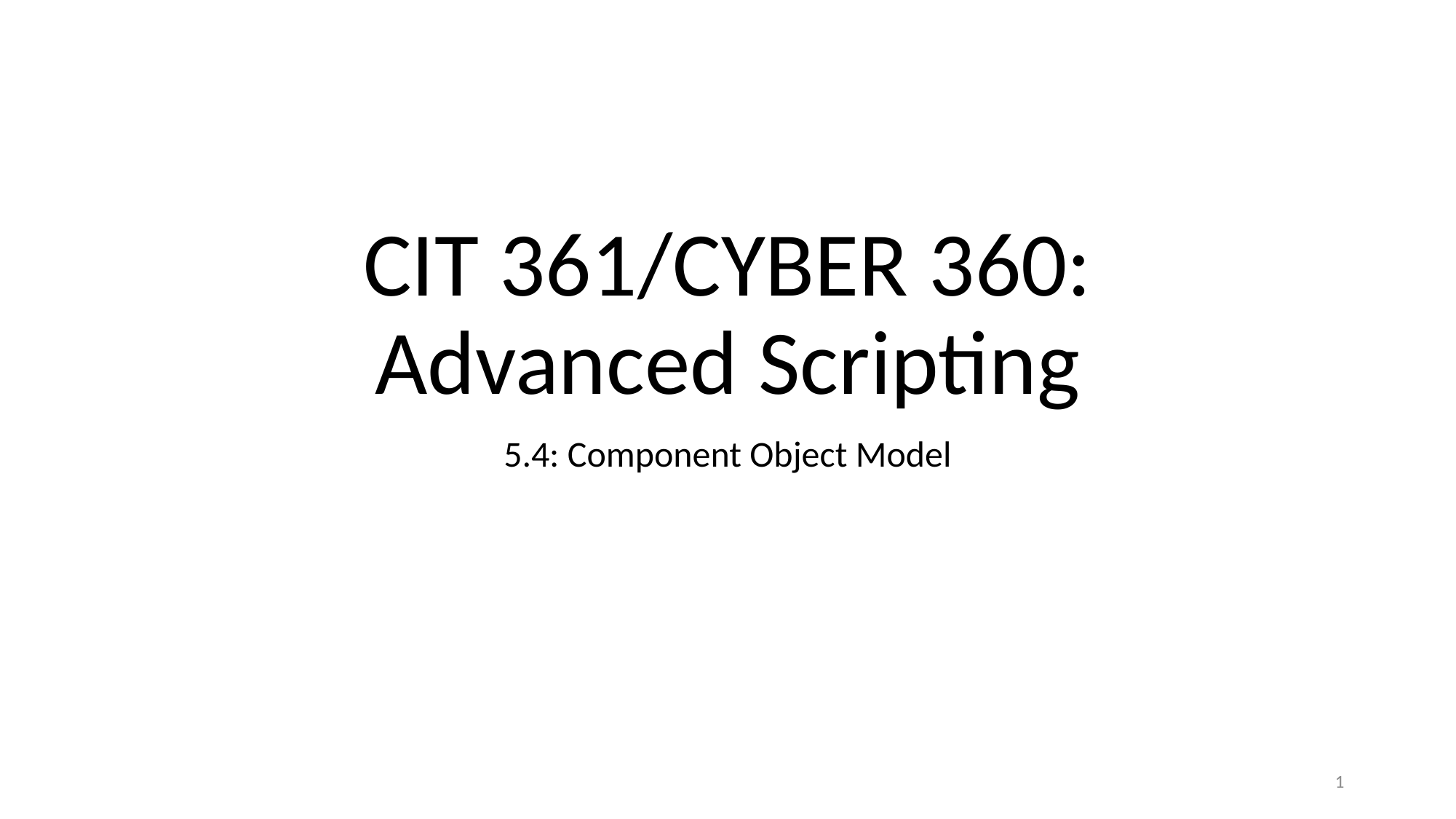

# CIT 361/CYBER 360: Advanced Scripting
5.4: Component Object Model
1